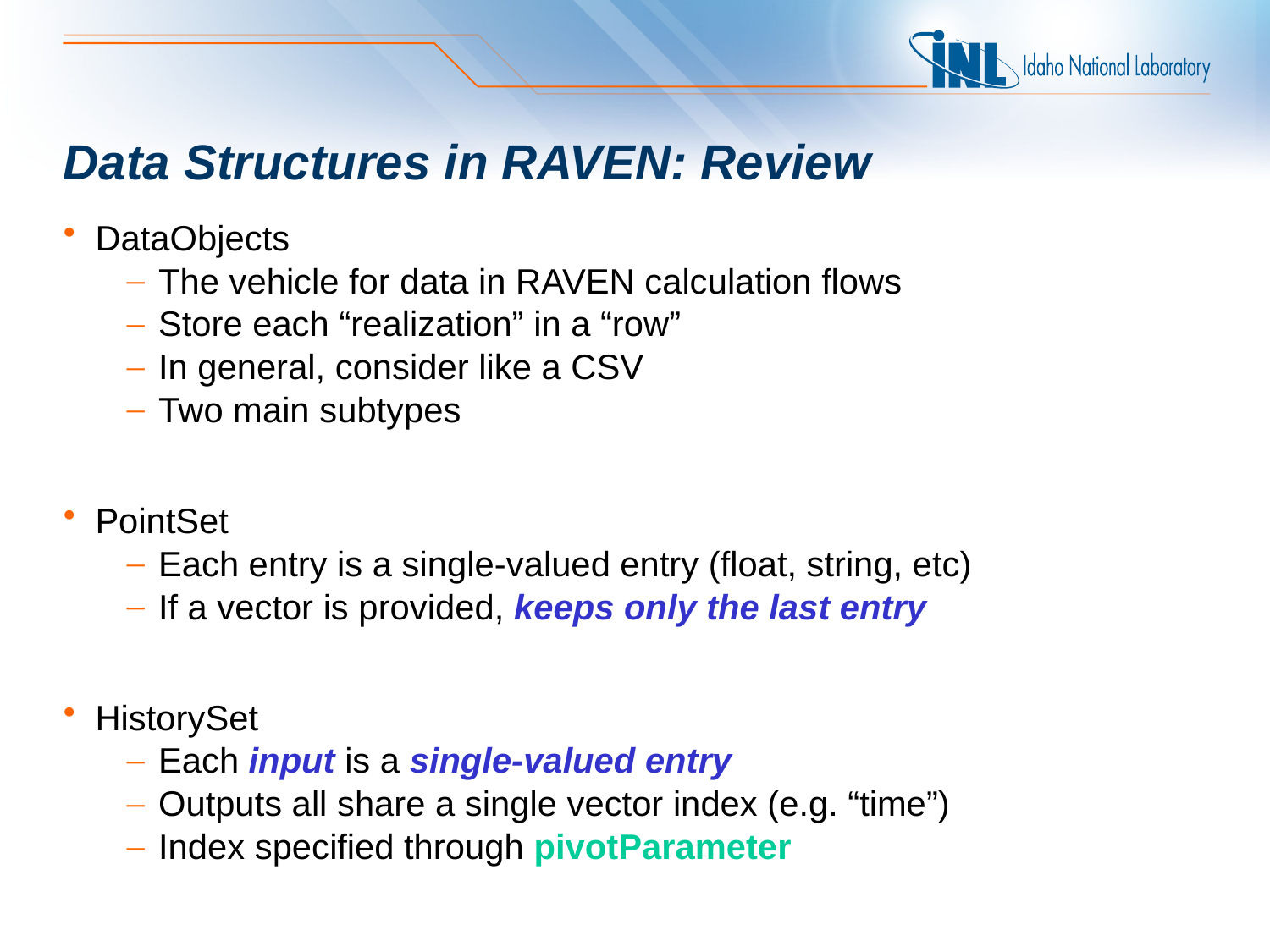

# Data Structures in RAVEN: Review
DataObjects
The vehicle for data in RAVEN calculation flows
Store each “realization” in a “row”
In general, consider like a CSV
Two main subtypes

PointSet
Each entry is a single-valued entry (float, string, etc)
If a vector is provided, keeps only the last entry

HistorySet
Each input is a single-valued entry
Outputs all share a single vector index (e.g. “time”)
Index specified through pivotParameter